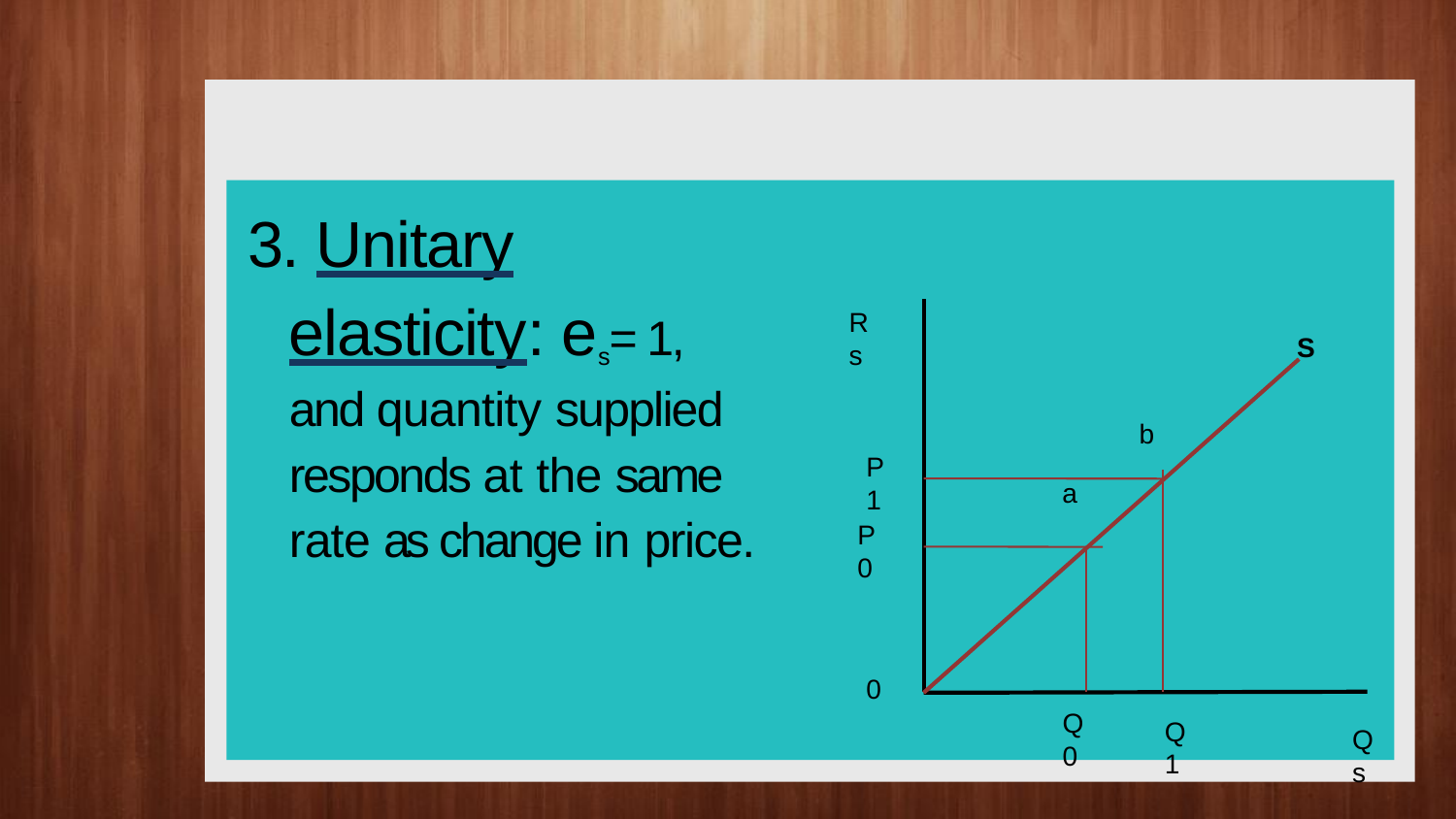

# 3. Unitary elasticity: es = 1, and quantity supplied  responds at the same rate as change in price.

Rs
S

b
P1

a
P0
0
Q0
Q1
Qs